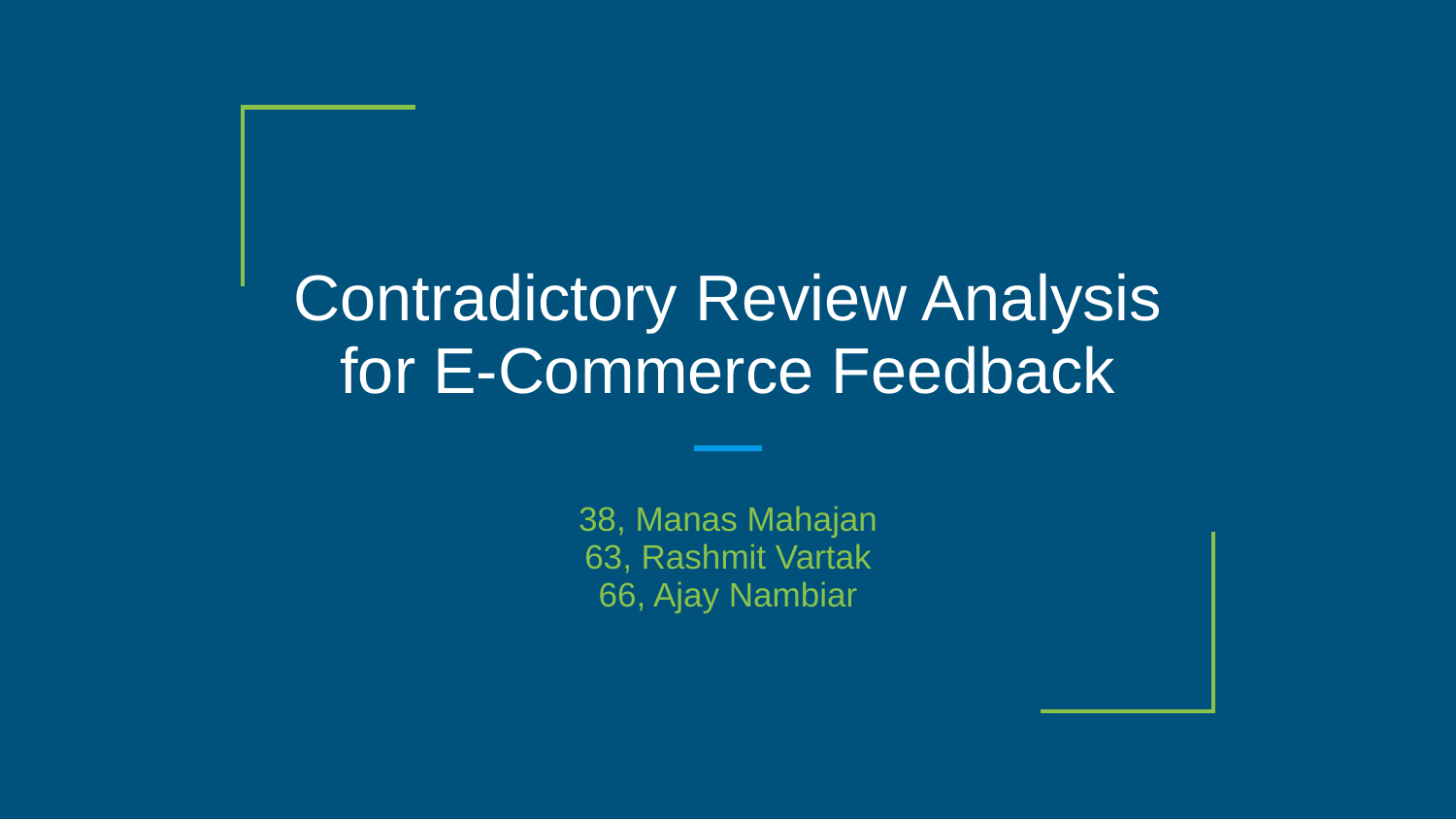

# Contradictory Review Analysis for E-Commerce Feedback
38, Manas Mahajan
63, Rashmit Vartak
66, Ajay Nambiar